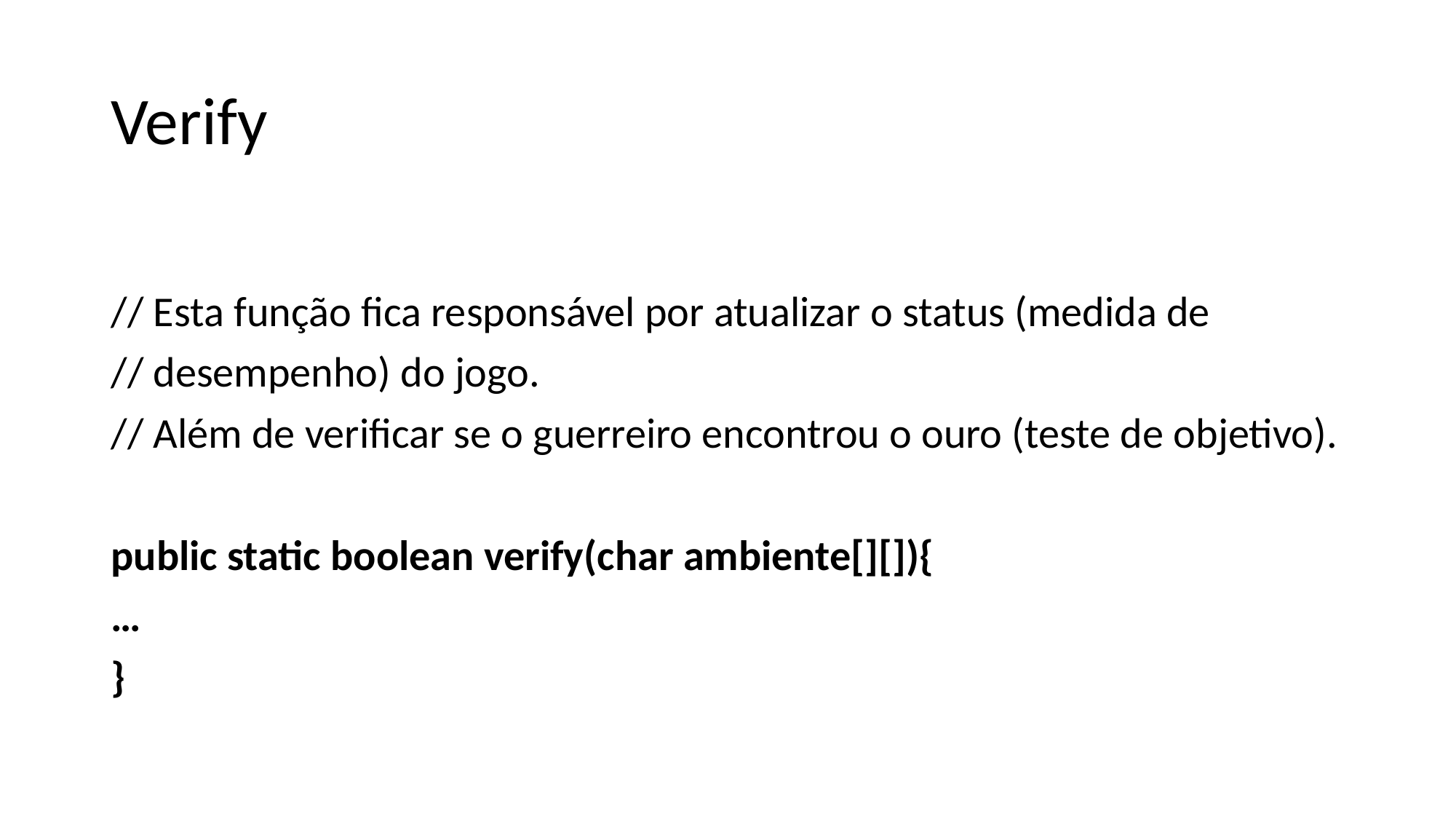

# Verify

// Esta função fica responsável por atualizar o status (medida de
// desempenho) do jogo.
// Além de verificar se o guerreiro encontrou o ouro (teste de objetivo).

public static boolean verify(char ambiente[][]){
…
}